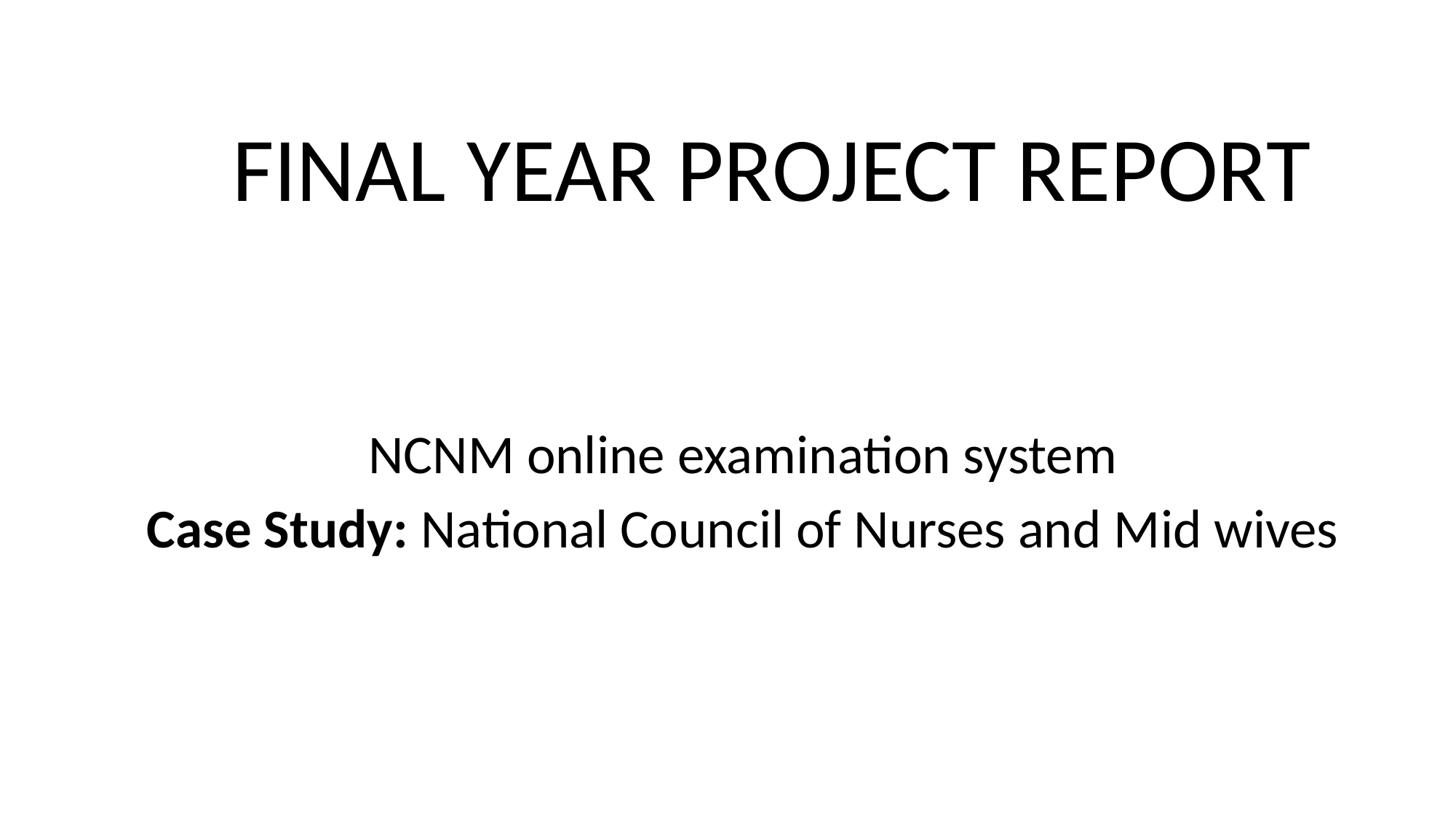

# FINAL YEAR PROJECT REPORT
NCNM online examination system
Case Study: National Council of Nurses and Mid wives